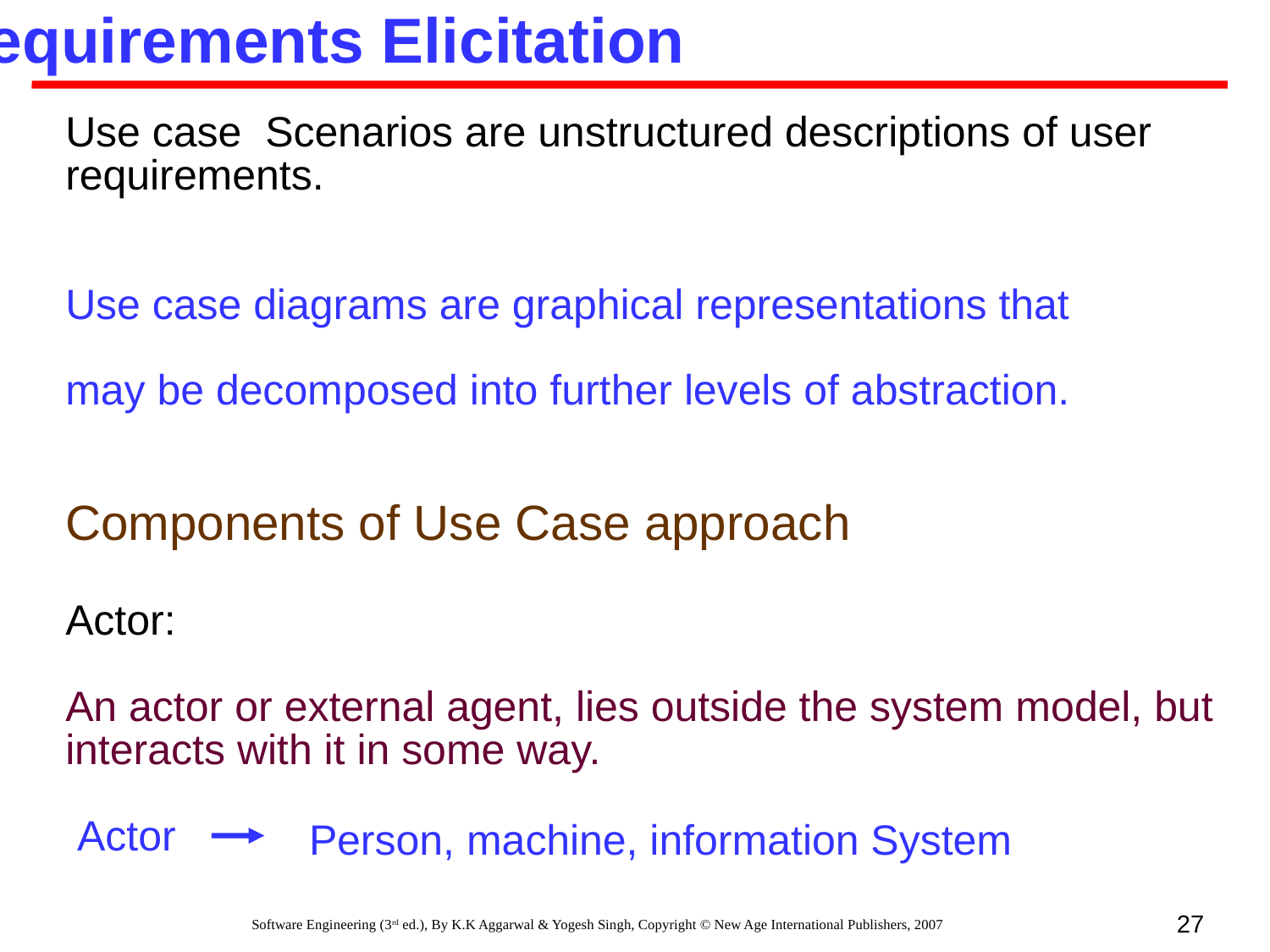

Requirements Elicitation

Use case  Scenarios are unstructured descriptions of user requirements.

Use case diagrams are graphical representations that

may be decomposed into further levels of abstraction.

Components of Use Case approach

Actor:

An actor or external agent, lies outside the system model, but interacts with it in some way.

 Actor
Person, machine, information System

27